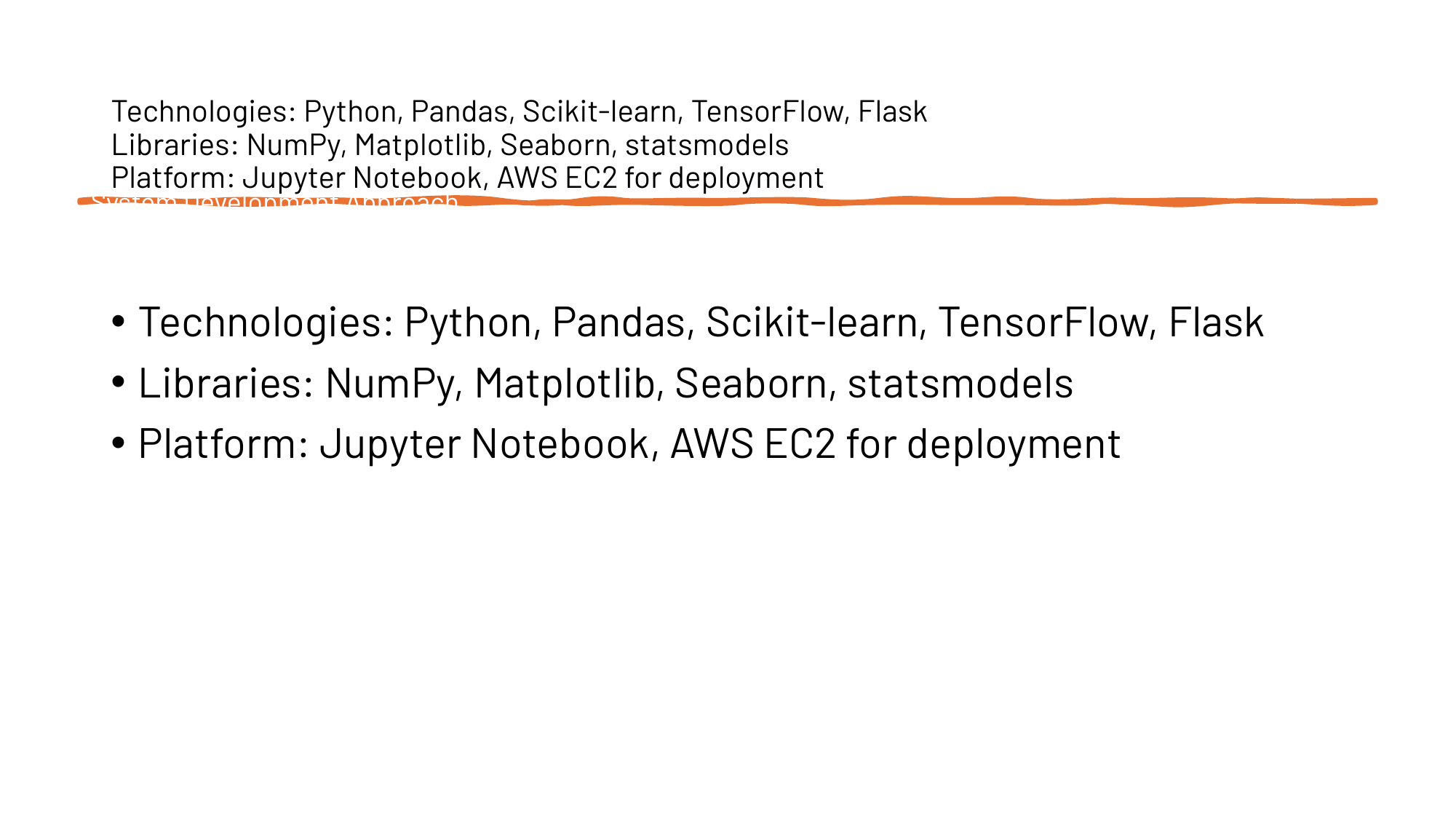

System Development Approach
# Technologies: Python, Pandas, Scikit-learn, TensorFlow, Flask
Libraries: NumPy, Matplotlib, Seaborn, statsmodels
Platform: Jupyter Notebook, AWS EC2 for deployment
System Development Approach

Technologies: Python, Pandas, Scikit-learn, TensorFlow, Flask
Libraries: NumPy, Matplotlib, Seaborn, statsmodels
Platform: Jupyter Notebook, AWS EC2 for deployment